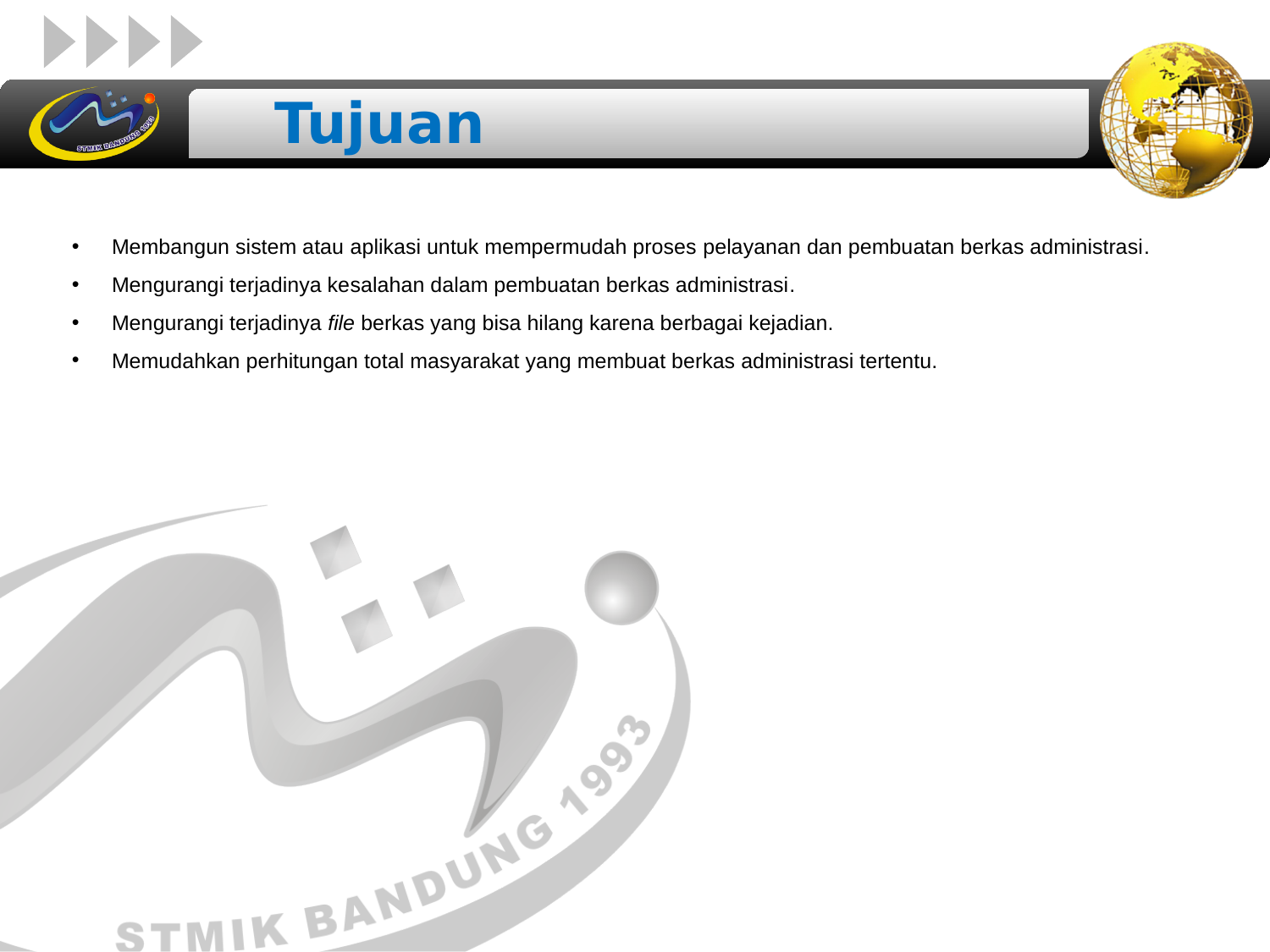

Tujuan
Membangun sistem atau aplikasi untuk mempermudah proses pelayanan dan pembuatan berkas administrasi.
Mengurangi terjadinya kesalahan dalam pembuatan berkas administrasi.
Mengurangi terjadinya file berkas yang bisa hilang karena berbagai kejadian.
Memudahkan perhitungan total masyarakat yang membuat berkas administrasi tertentu.